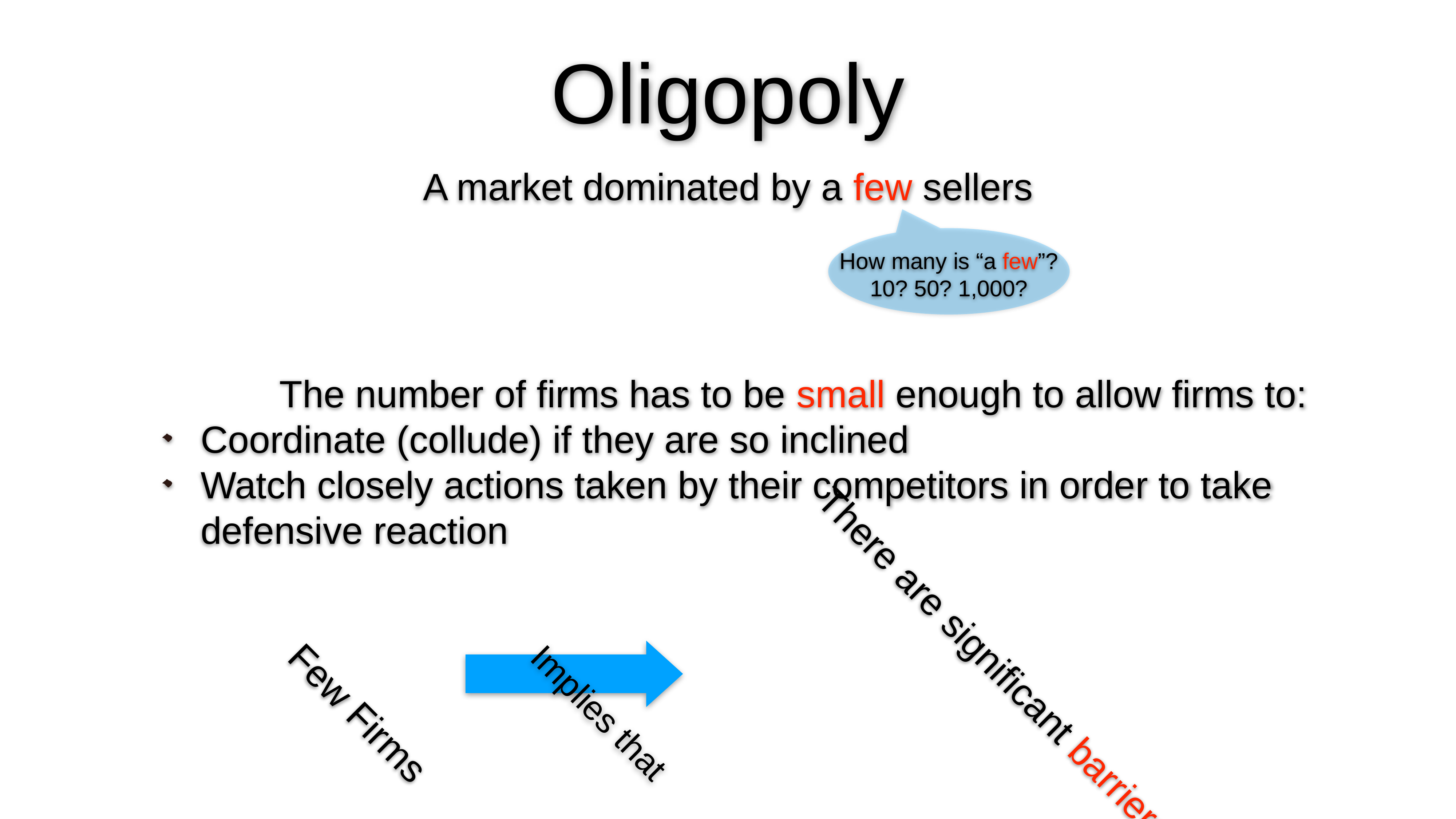

Oligopoly
A market dominated by a few sellers

How many is “a few”?
10? 50? 1,000?
The number of firms has to be small enough to allow firms to:
Coordinate (collude) if they are so inclined
Watch closely actions taken by their competitors in order to take defensive reaction

Few Firms
Implies that
There are significant barriers to entry
3